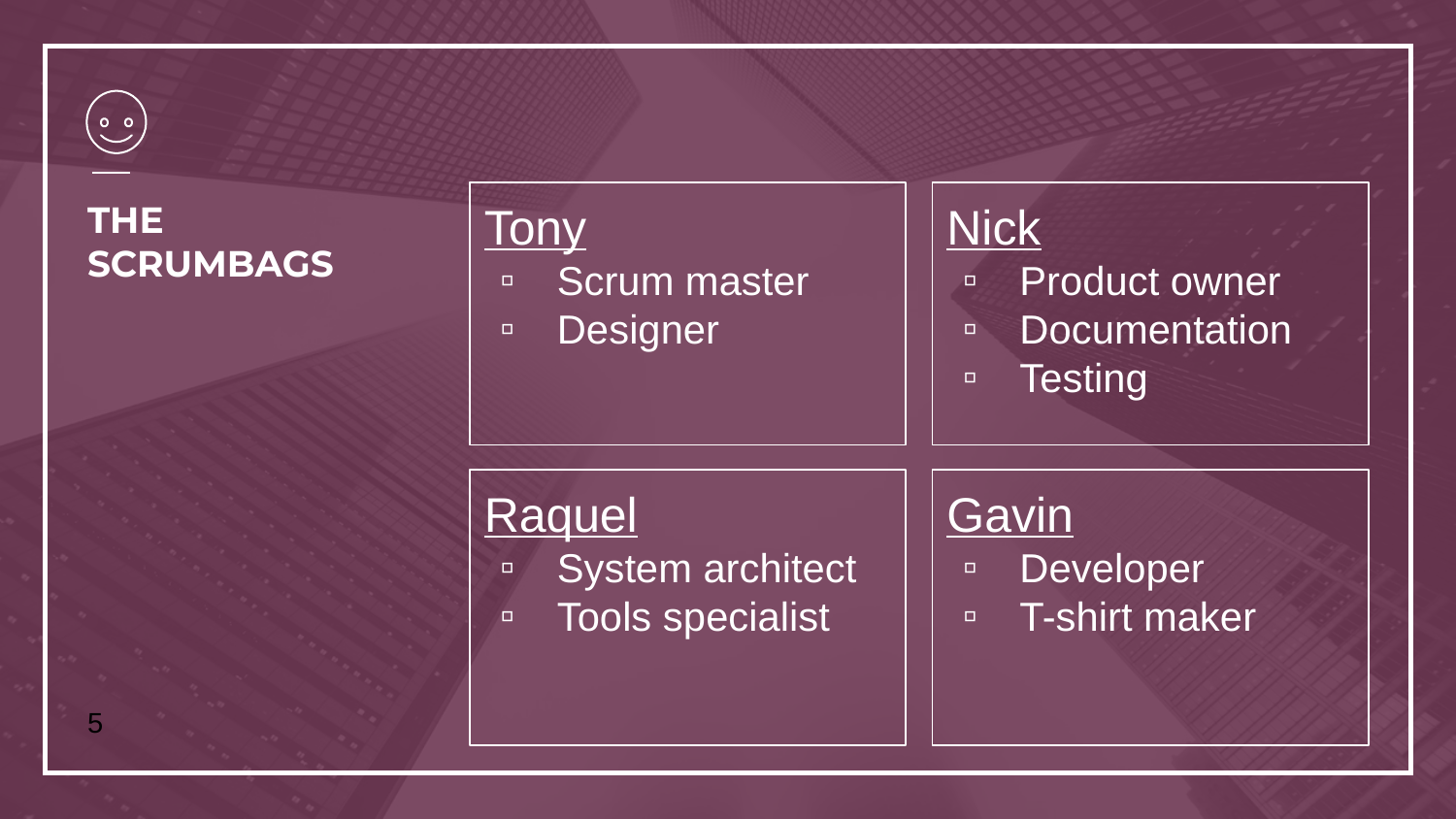

# THE SCRUMBAGS
Tony
Scrum master
Designer
Nick
Product owner
Documentation
Testing
Gavin
Developer
T-shirt maker
Raquel
System architect
Tools specialist
5